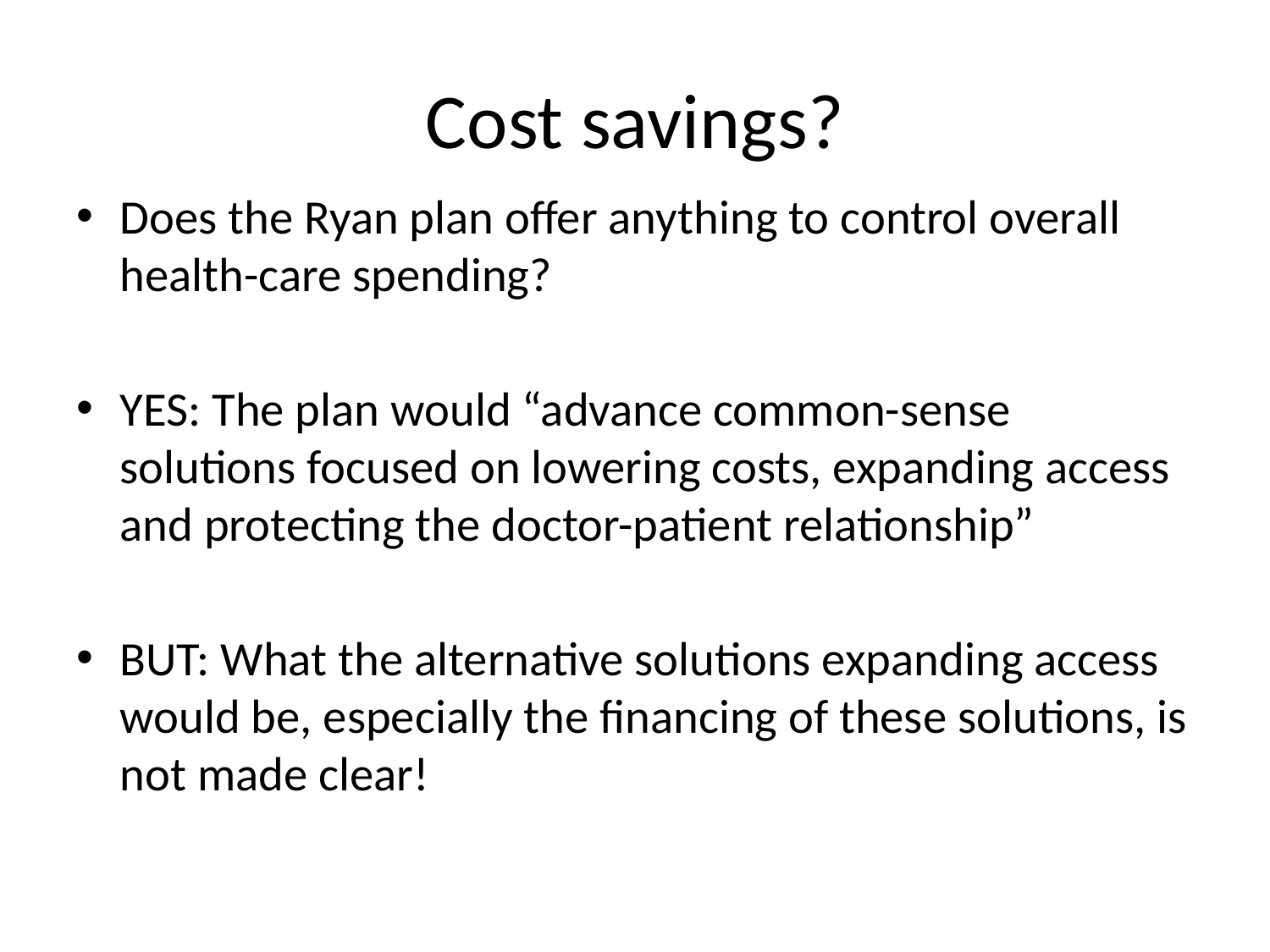

# Cost savings?
Does the Ryan plan offer anything to control overall health-care spending?

YES: The plan would “advance common-sense solutions focused on lowering costs, expanding access and protecting the doctor-patient relationship”

BUT: What the alternative solutions expanding access would be, especially the financing of these solutions, is not made clear!